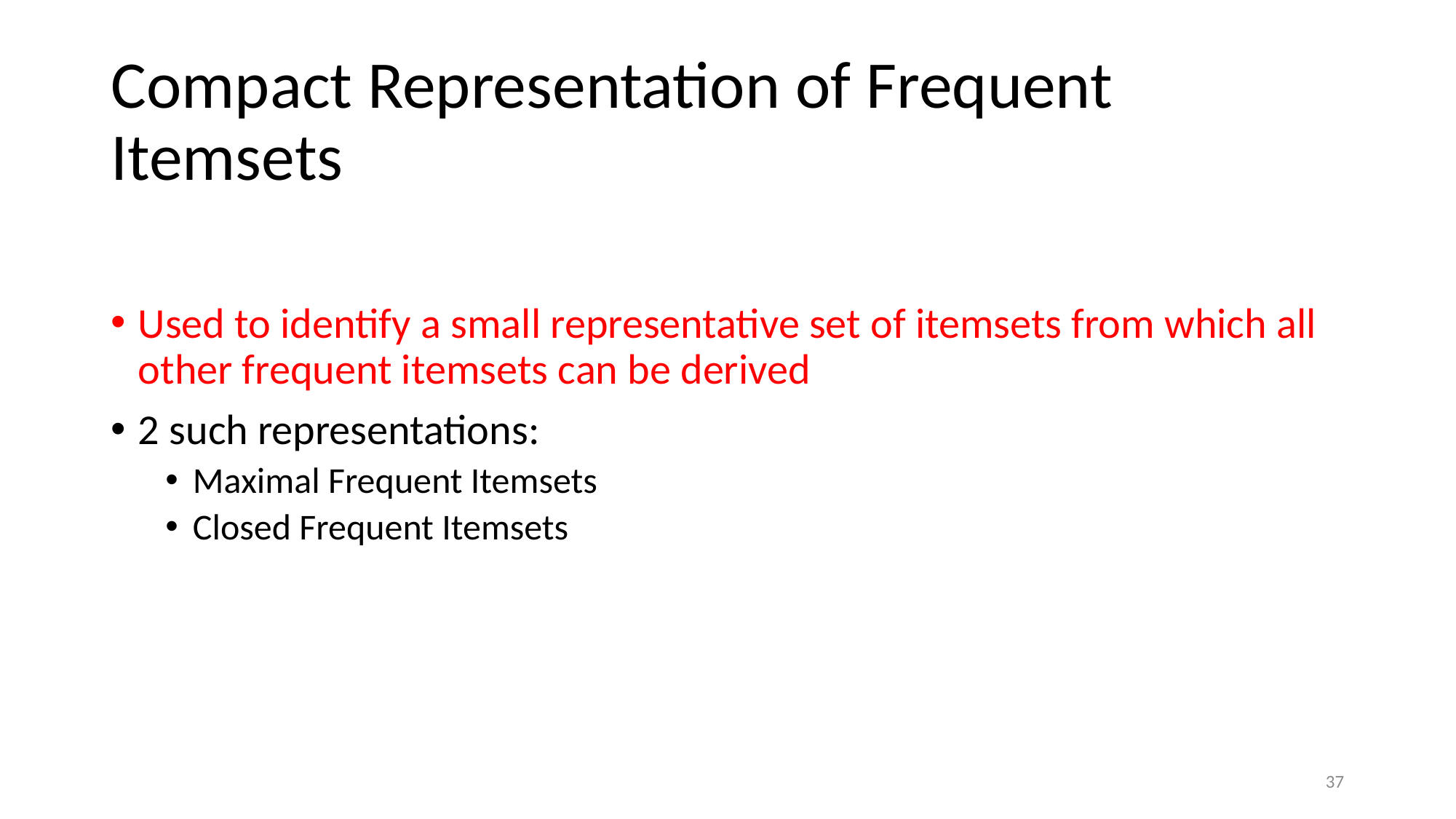

# Compact Representation of Frequent Itemsets
Used to identify a small representative set of itemsets from which all other frequent itemsets can be derived
2 such representations:
Maximal Frequent Itemsets
Closed Frequent Itemsets
37